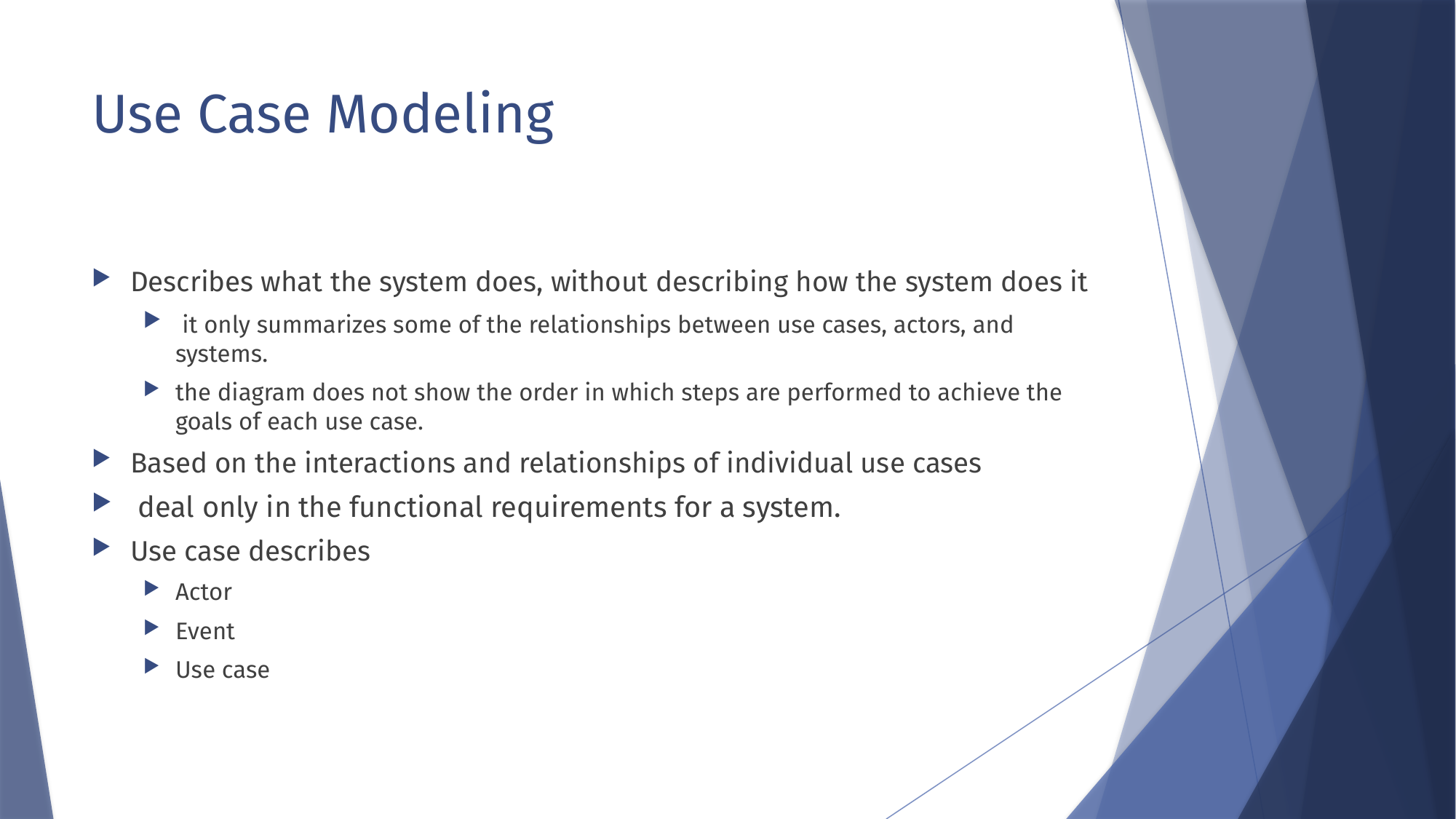

# Use Case Modeling
Describes what the system does, without describing how the system does it
 it only summarizes some of the relationships between use cases, actors, and systems.
the diagram does not show the order in which steps are performed to achieve the goals of each use case.
Based on the interactions and relationships of individual use cases
 deal only in the functional requirements for a system.
Use case describes
Actor
Event
Use case